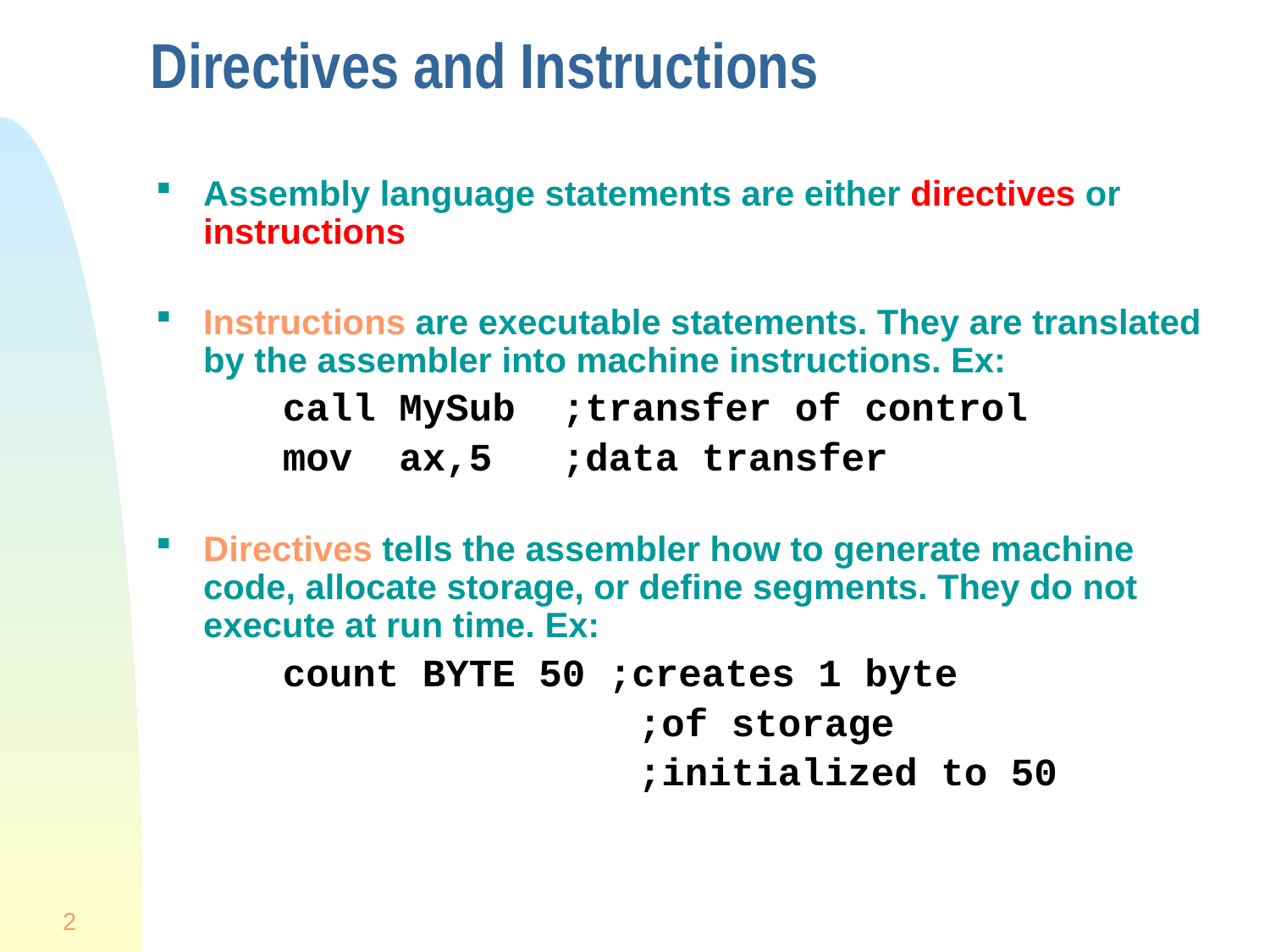

# Directives and Instructions
Assembly language statements are either directives or instructions

Instructions are executable statements. They are translated by the assembler into machine instructions. Ex:
call MySub  ;transfer of control
mov  ax,5   ;data transfer

Directives tells the assembler how to generate machine code, allocate storage, or define segments. They do not execute at run time. Ex:
count BYTE 50 ;creates 1 byte
			   ;of storage
 			   ;initialized to 50

2